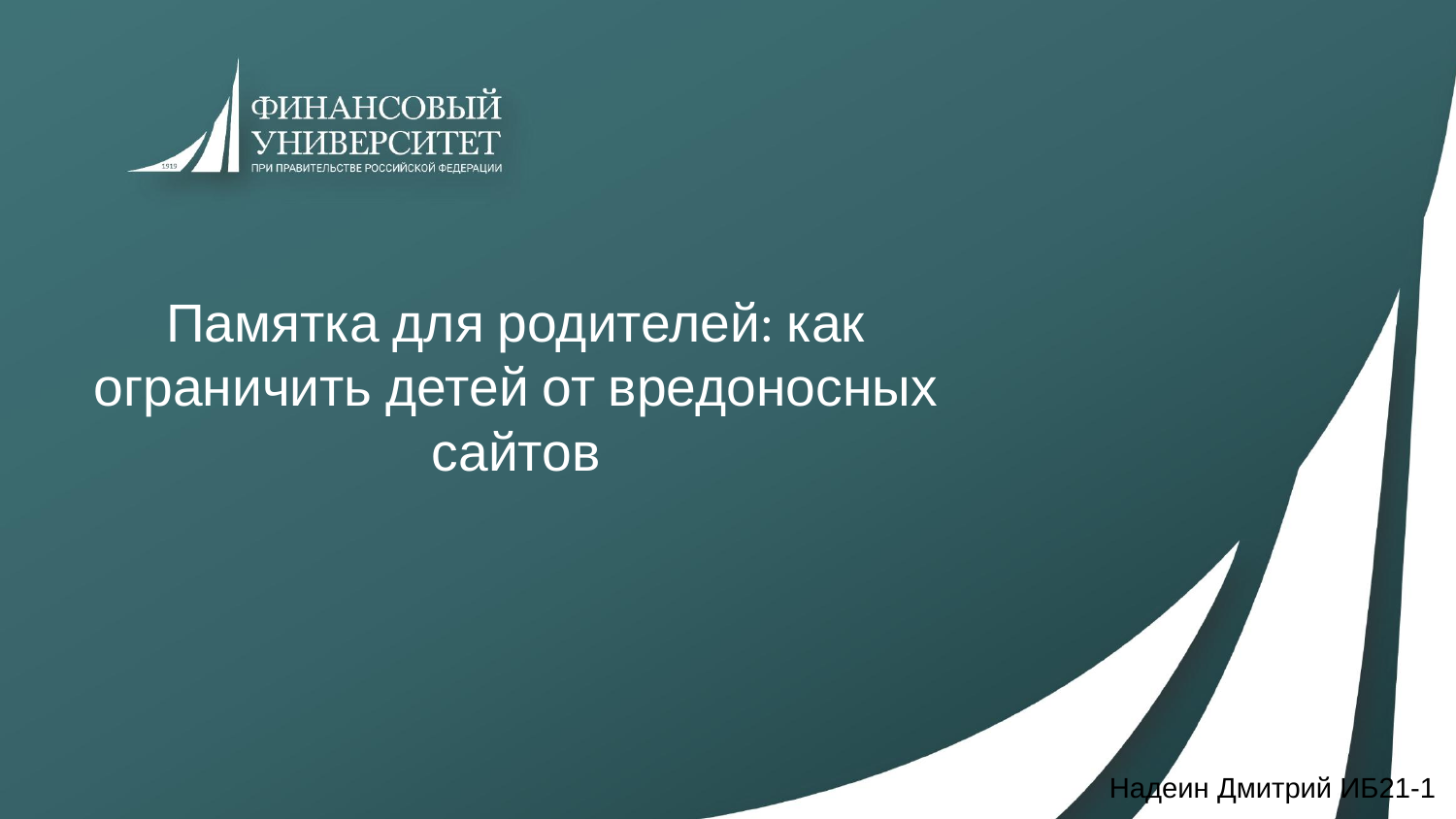

# Памятка для родителей: как ограничить детей от вредоносных сайтов
Надеин Дмитрий ИБ21-1